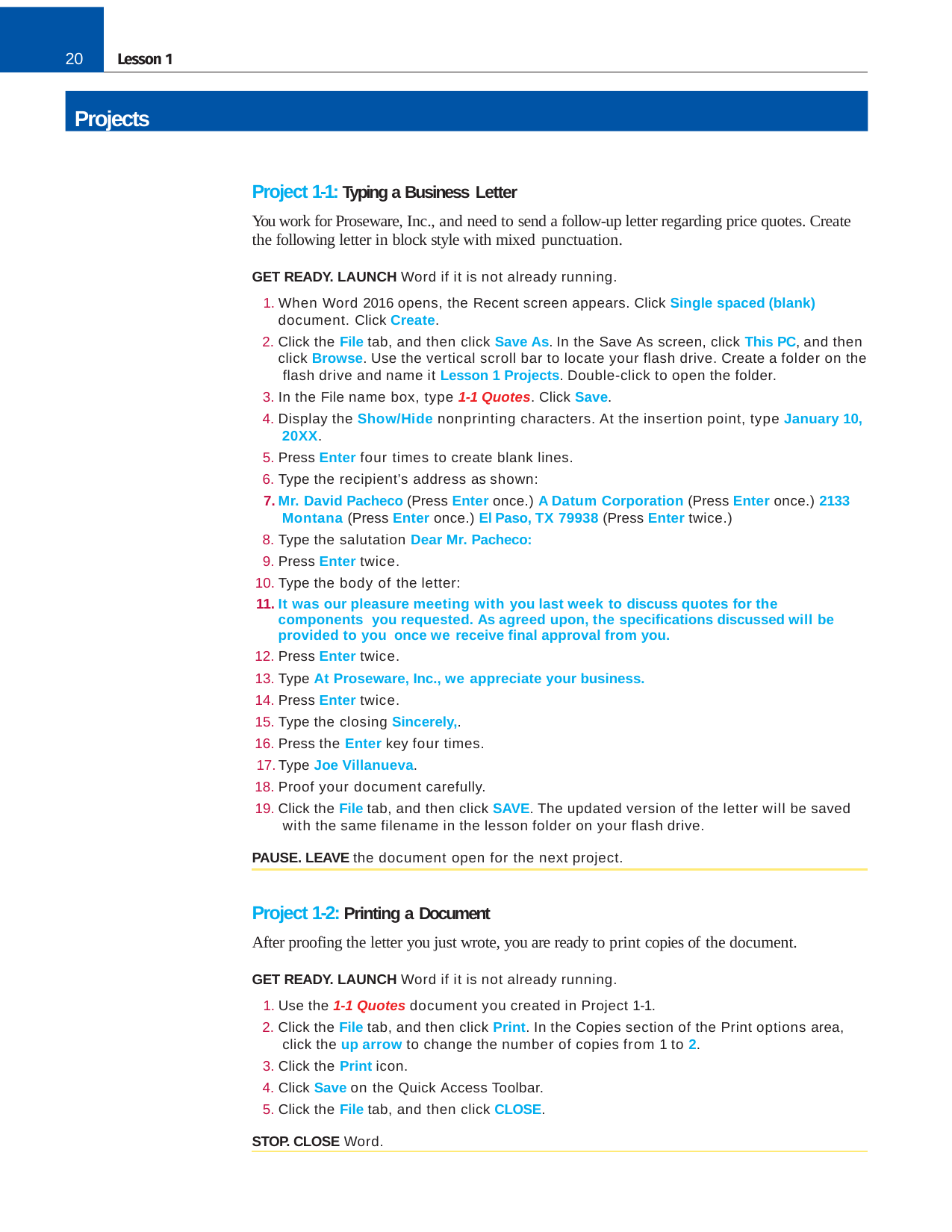

20	Lesson 1
Projects
Project 1-1: Typing a Business Letter
You work for Proseware, Inc., and need to send a follow-up letter regarding price quotes. Create  the following letter in block style with mixed punctuation.

GET READY. LAUNCH Word if it is not already running.
When Word 2016 opens, the Recent screen appears. Click Single spaced (blank)
document. Click Create.
Click the File tab, and then click Save As. In the Save As screen, click This PC, and then  click Browse. Use the vertical scroll bar to locate your flash drive. Create a folder on the  flash drive and name it Lesson 1 Projects. Double-click to open the folder.
In the File name box, type 1-1 Quotes. Click Save.
Display the Show/Hide nonprinting characters. At the insertion point, type January 10,  20XX.
Press Enter four times to create blank lines.
Type the recipient’s address as shown:
Mr. David Pacheco (Press Enter once.) A Datum Corporation (Press Enter once.) 2133  Montana (Press Enter once.) El Paso, TX 79938 (Press Enter twice.)
Type the salutation Dear Mr. Pacheco:
Press Enter twice.
Type the body of the letter:
It was our pleasure meeting with you last week to discuss quotes for the components  you requested. As agreed upon, the specifications discussed will be provided to you  once we receive final approval from you.
Press Enter twice.
Type At Proseware, Inc., we appreciate your business.
Press Enter twice.
Type the closing Sincerely,.
Press the Enter key four times.
Type Joe Villanueva.
Proof your document carefully.
Click the File tab, and then click SAVE. The updated version of the letter will be saved  with the same filename in the lesson folder on your flash drive.

PAUSE. LEAVE the document open for the next project.

Project 1-2: Printing a Document
After proofing the letter you just wrote, you are ready to print copies of the document.

GET READY. LAUNCH Word if it is not already running.
Use the 1-1 Quotes document you created in Project 1-1.
Click the File tab, and then click Print. In the Copies section of the Print options area,  click the up arrow to change the number of copies from 1 to 2.
Click the Print icon.
Click Save on the Quick Access Toolbar.
Click the File tab, and then click CLOSE.

STOP. CLOSE Word.